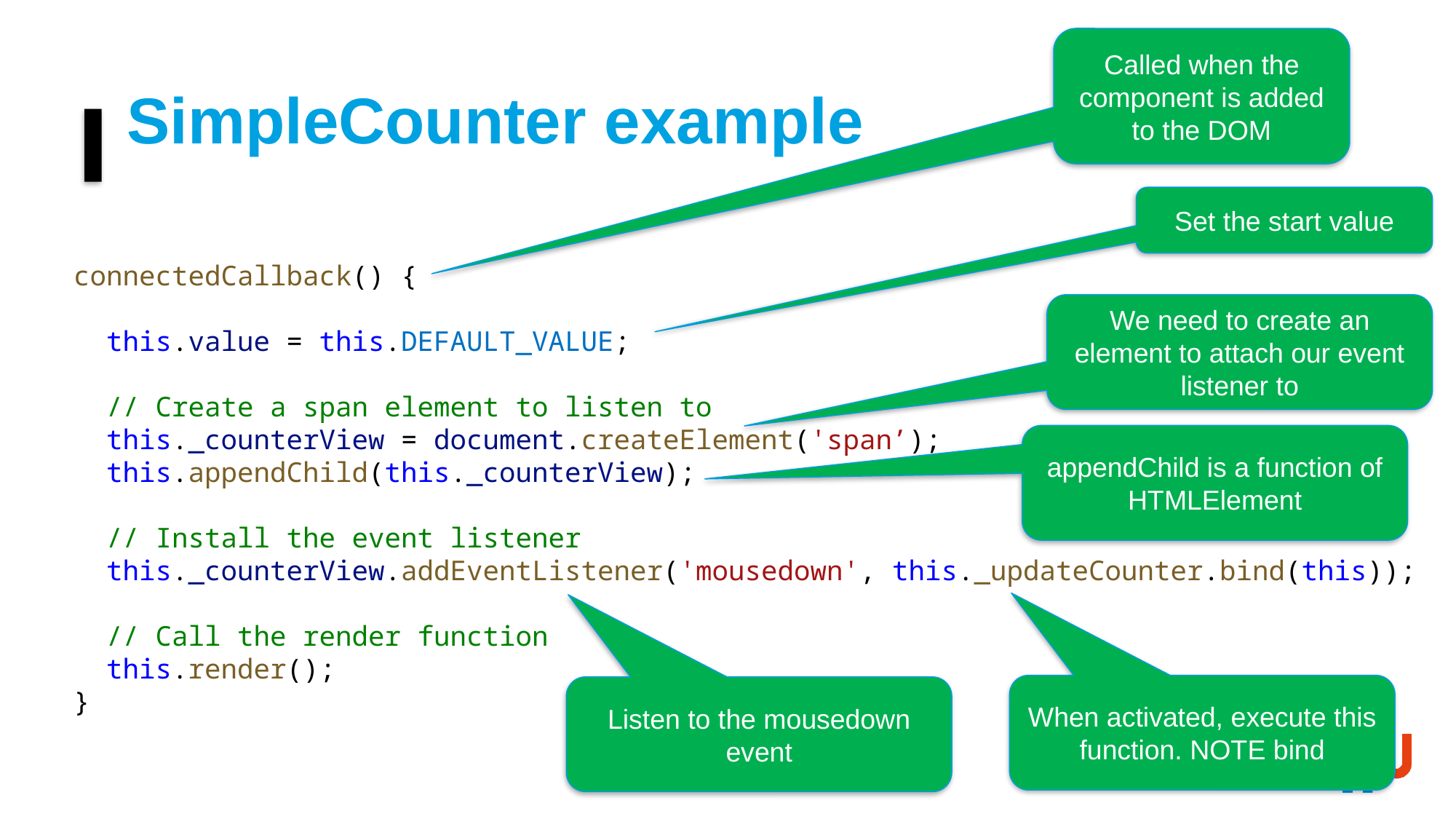

Called when the component is added to the DOM
# SimpleCounter example
Set the start value
connectedCallback() {

  this.value = this.DEFAULT_VALUE;
  // Create a span element to listen to
  this._counterView = document.createElement('span’);
  this.appendChild(this._counterView);
  // Install the event listener
  this._counterView.addEventListener('mousedown', this._updateCounter.bind(this));
  // Call the render function
  this.render();
}

We need to create an element to attach our event listener to
appendChild is a function of HTMLElement
When activated, execute this function. NOTE bind
Listen to the mousedown event